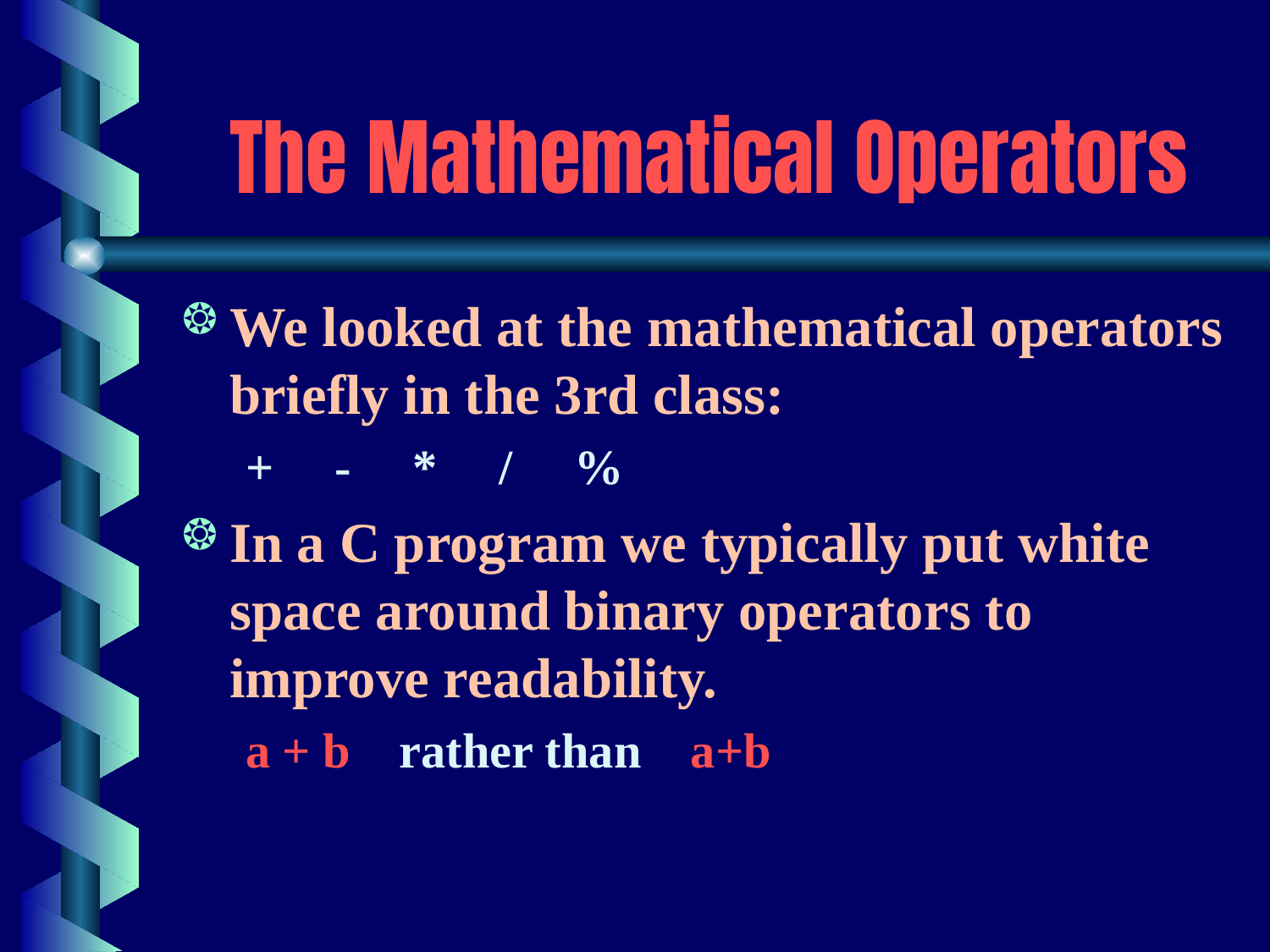

# The Mathematical Operators
We looked at the mathematical operators briefly in the 3rd class:
+     -     *     /     %
In a C program we typically put white space around binary operators to improve readability.
a + b    rather than    a+b